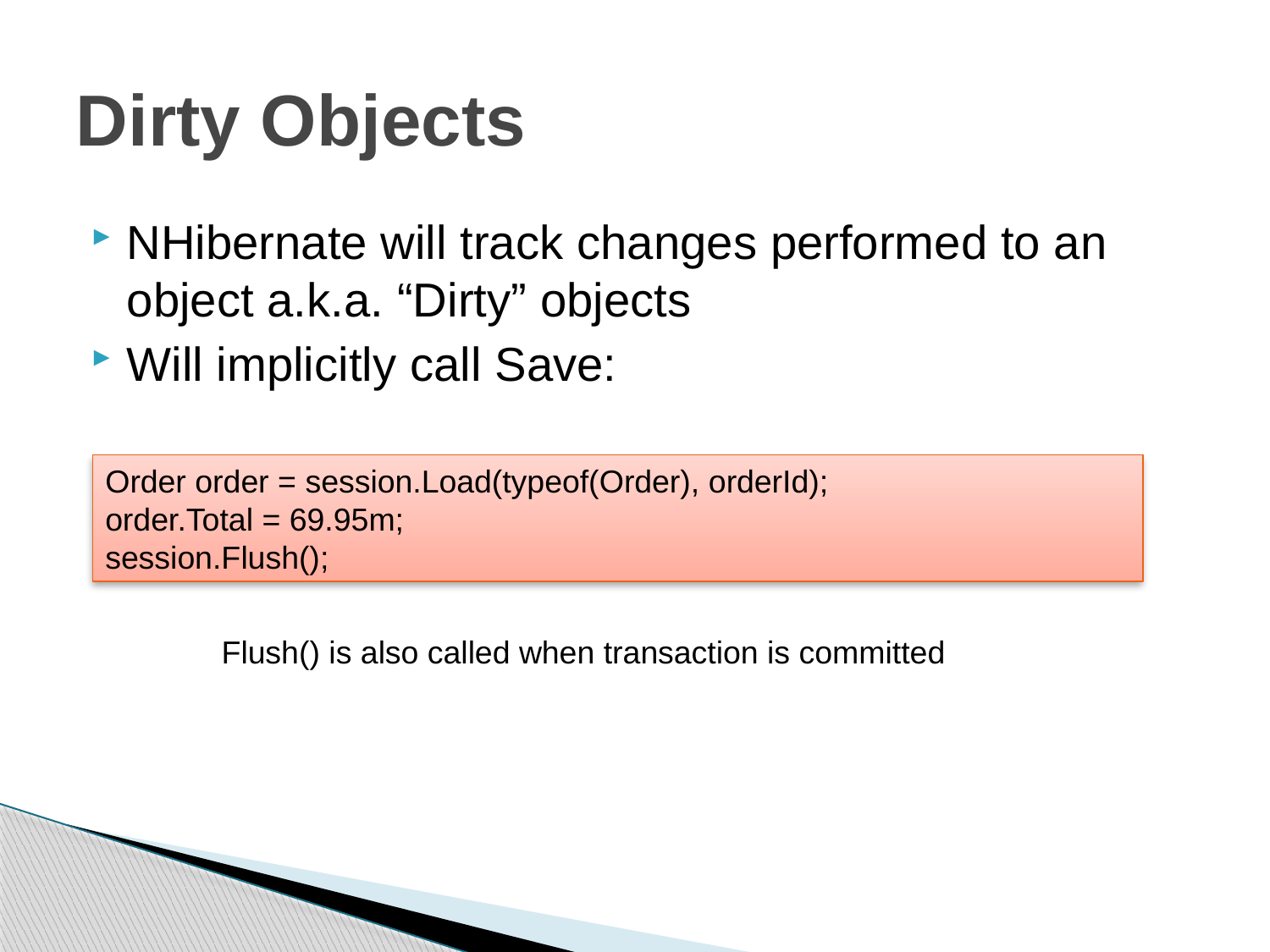

# Dirty Objects
NHibernate will track changes performed to an object a.k.a. “Dirty” objects
Will implicitly call Save:
Order order = session.Load(typeof(Order), orderId);
order.Total = 69.95m;
session.Flush();
Flush() is also called when transaction is committed